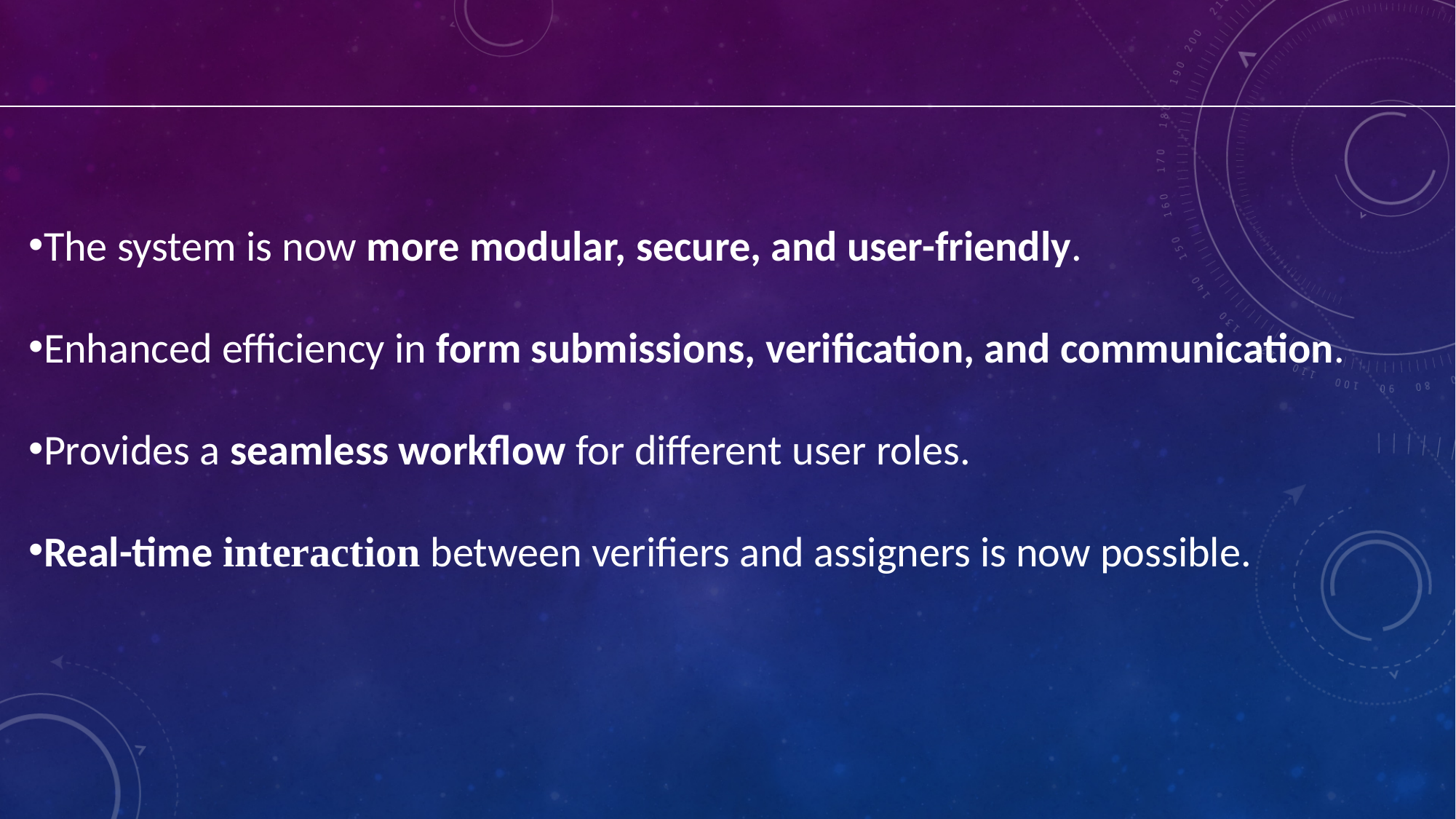

# Conclusion
The system is now more modular, secure, and user-friendly.

Enhanced efficiency in form submissions, verification, and communication.

Provides a seamless workflow for different user roles.

Real-time interaction between verifiers and assigners is now possible.